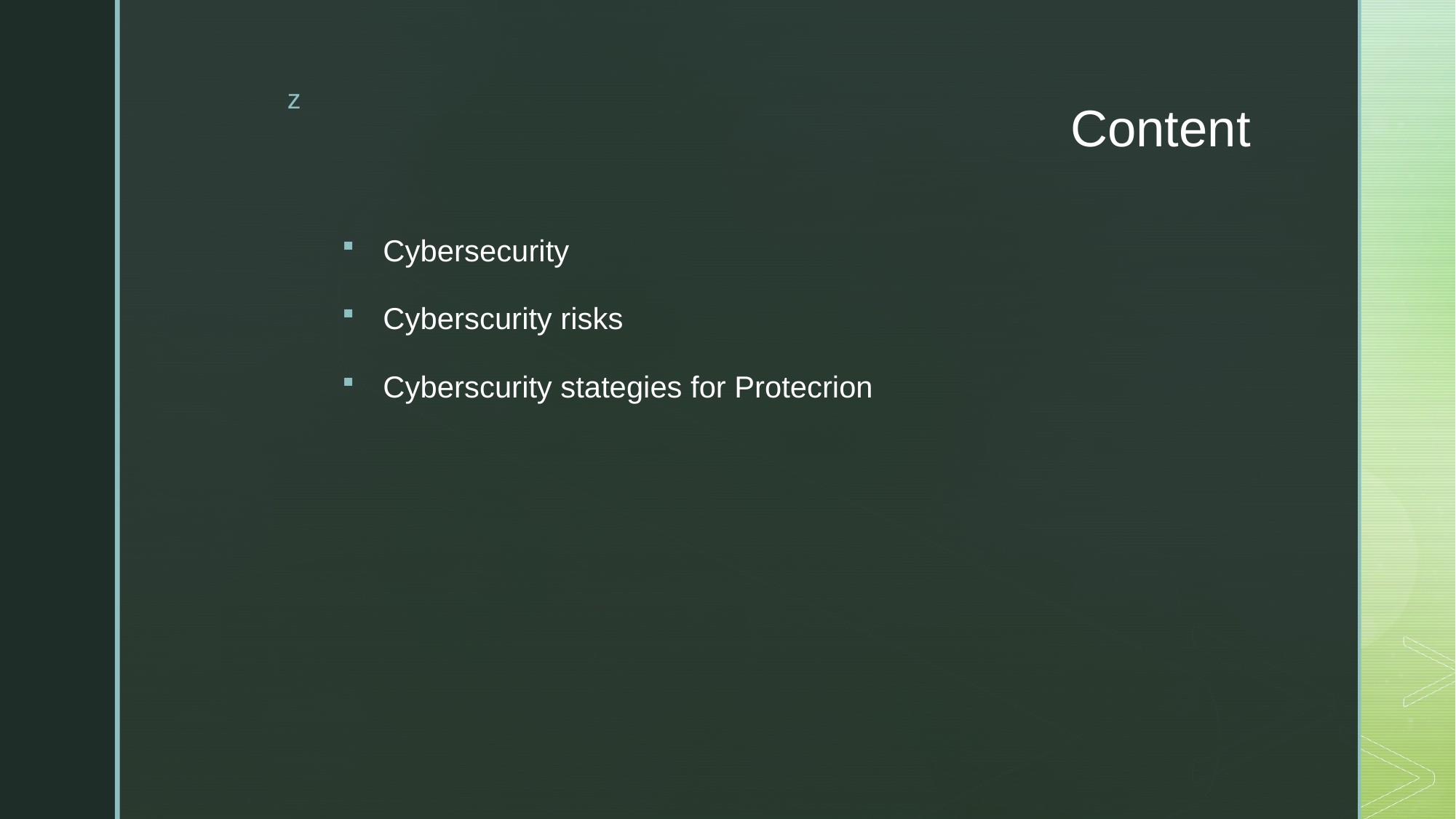

# Content
Cybersecurity
Cyberscurity risks
Cyberscurity stategies for Protecrion